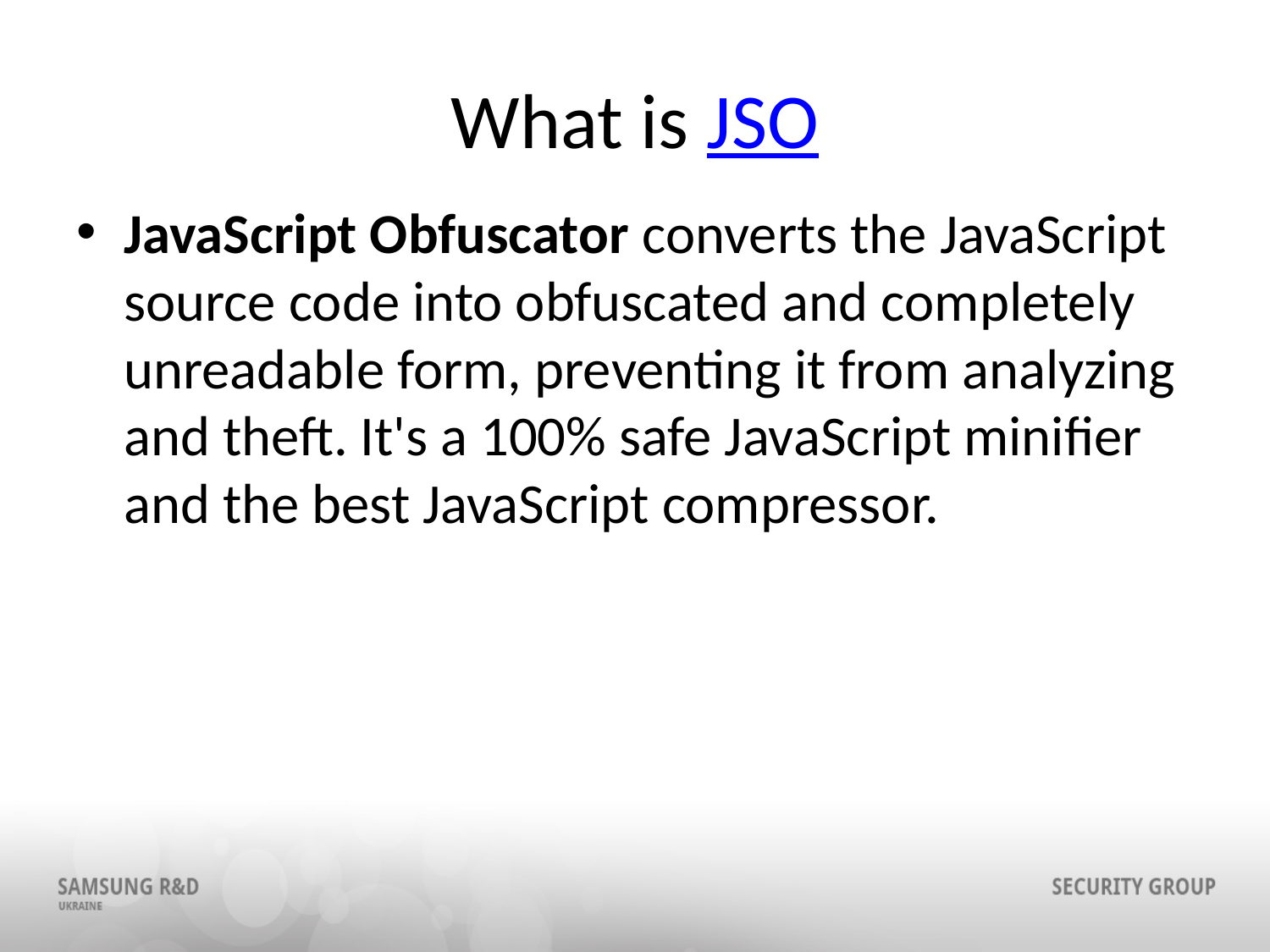

# What is JSO
JavaScript Obfuscator converts the JavaScript source code into obfuscated and completely unreadable form, preventing it from analyzing and theft. It's a 100% safe JavaScript minifier and the best JavaScript compressor.